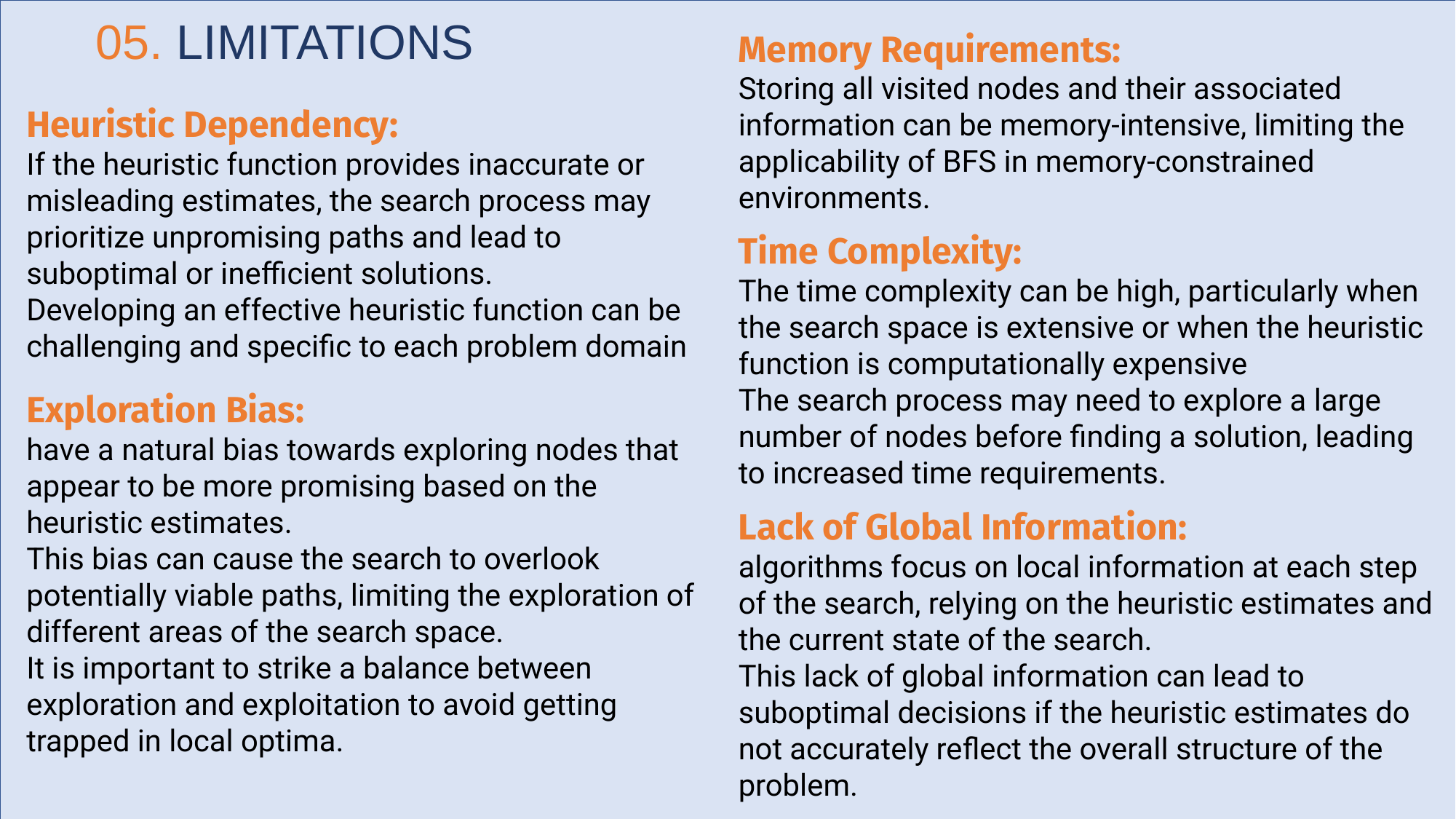

05. LIMITATIONS
Memory Requirements:
Storing all visited nodes and their associated information can be memory-intensive, limiting the applicability of BFS in memory-constrained environments.
Heuristic Dependency:
If the heuristic function provides inaccurate or misleading estimates, the search process may prioritize unpromising paths and lead to suboptimal or inefficient solutions.
Developing an effective heuristic function can be challenging and specific to each problem domain
Time Complexity:
The time complexity can be high, particularly when the search space is extensive or when the heuristic function is computationally expensive
The search process may need to explore a large number of nodes before finding a solution, leading to increased time requirements.
Exploration Bias:
have a natural bias towards exploring nodes that appear to be more promising based on the heuristic estimates.
This bias can cause the search to overlook potentially viable paths, limiting the exploration of different areas of the search space.
It is important to strike a balance between exploration and exploitation to avoid getting trapped in local optima.
Lack of Global Information:
algorithms focus on local information at each step of the search, relying on the heuristic estimates and the current state of the search.
This lack of global information can lead to suboptimal decisions if the heuristic estimates do not accurately reflect the overall structure of the problem.